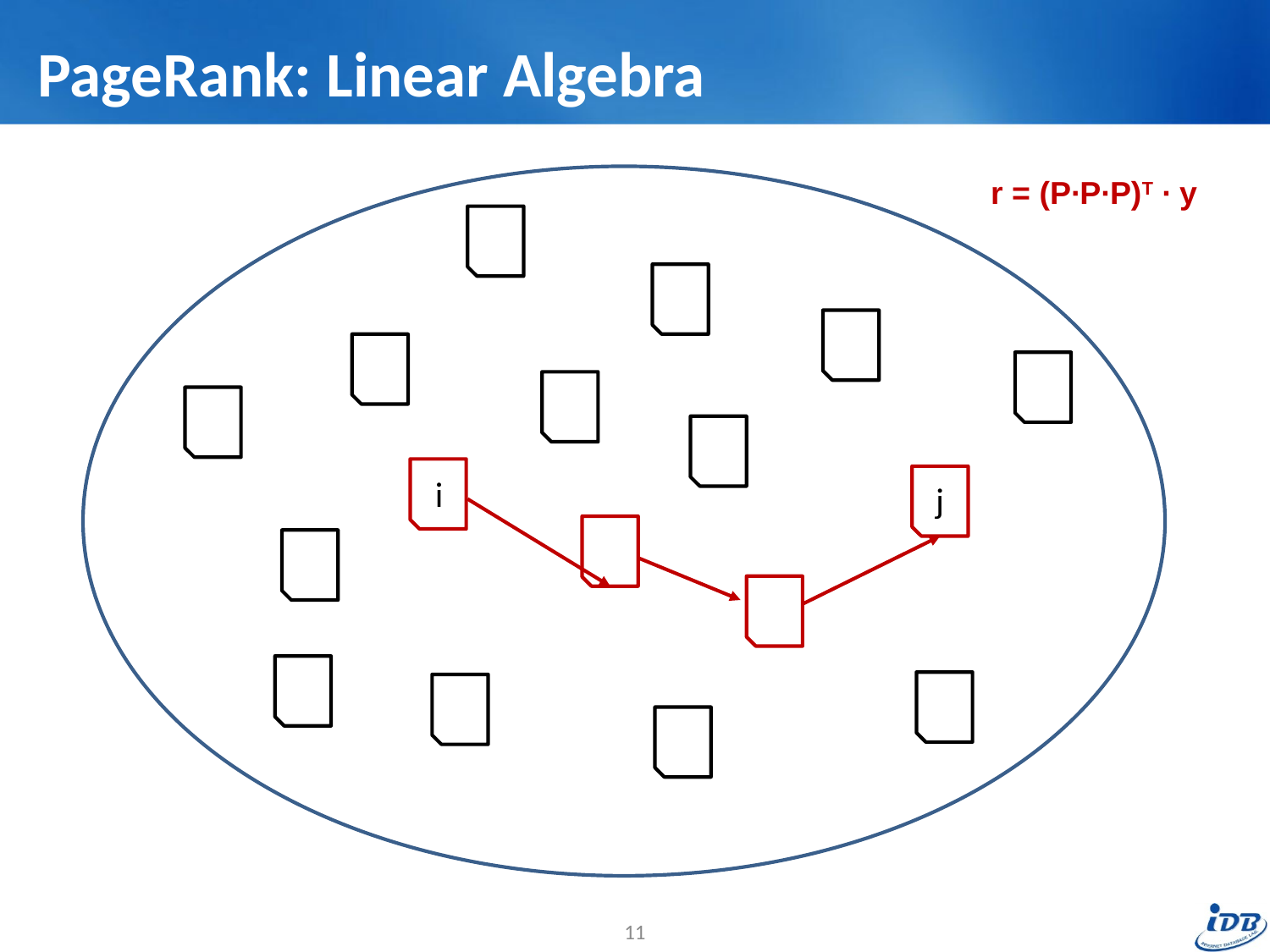

# PageRank: Linear Algebra

r = (P∙P∙P)T ∙ y

i

j

11